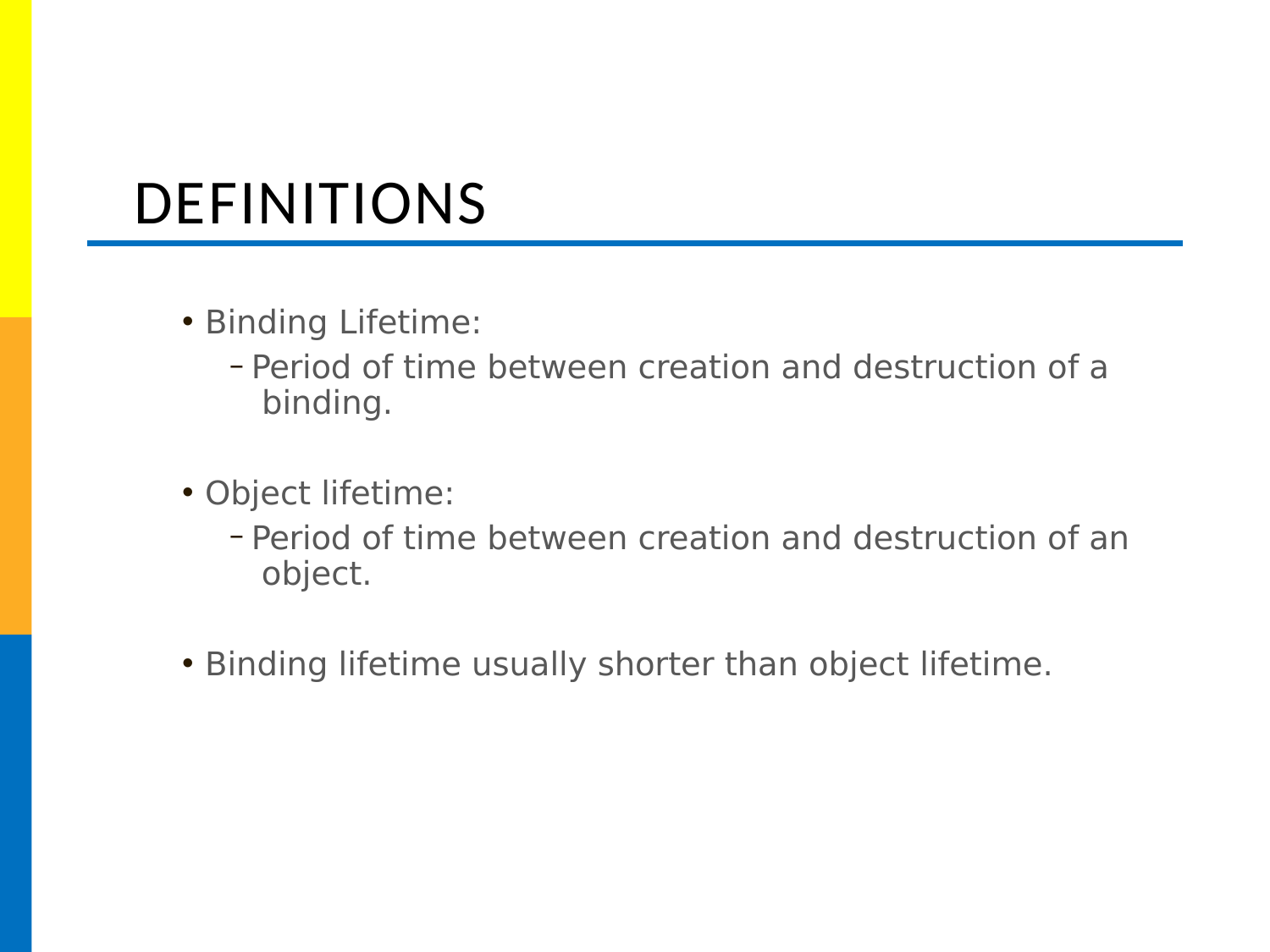

# DEFINITIONS
Binding Lifetime:
Period of time between creation and destruction of a  binding.

Object lifetime:
Period of time between creation and destruction of an  object.

Binding lifetime usually shorter than object lifetime.